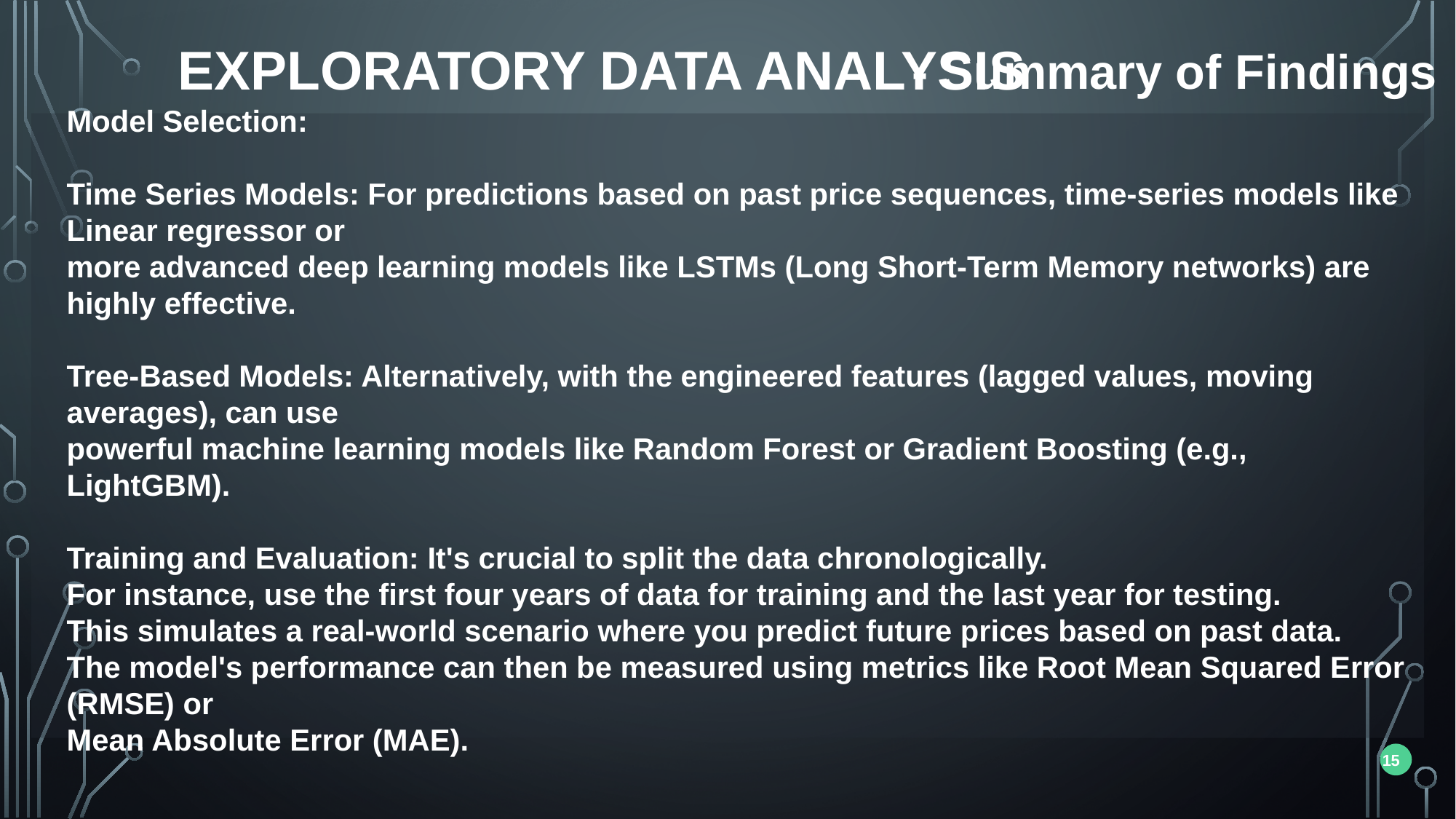

Exploratory Data Analysis
- Summary of Findings

Model Selection:

Time Series Models: For predictions based on past price sequences, time-series models like Linear regressor or
more advanced deep learning models like LSTMs (Long Short-Term Memory networks) are highly effective.

Tree-Based Models: Alternatively, with the engineered features (lagged values, moving averages), can use
powerful machine learning models like Random Forest or Gradient Boosting (e.g., LightGBM).

Training and Evaluation: It's crucial to split the data chronologically.
For instance, use the first four years of data for training and the last year for testing.
This simulates a real-world scenario where you predict future prices based on past data.
The model's performance can then be measured using metrics like Root Mean Squared Error (RMSE) or
Mean Absolute Error (MAE).

15